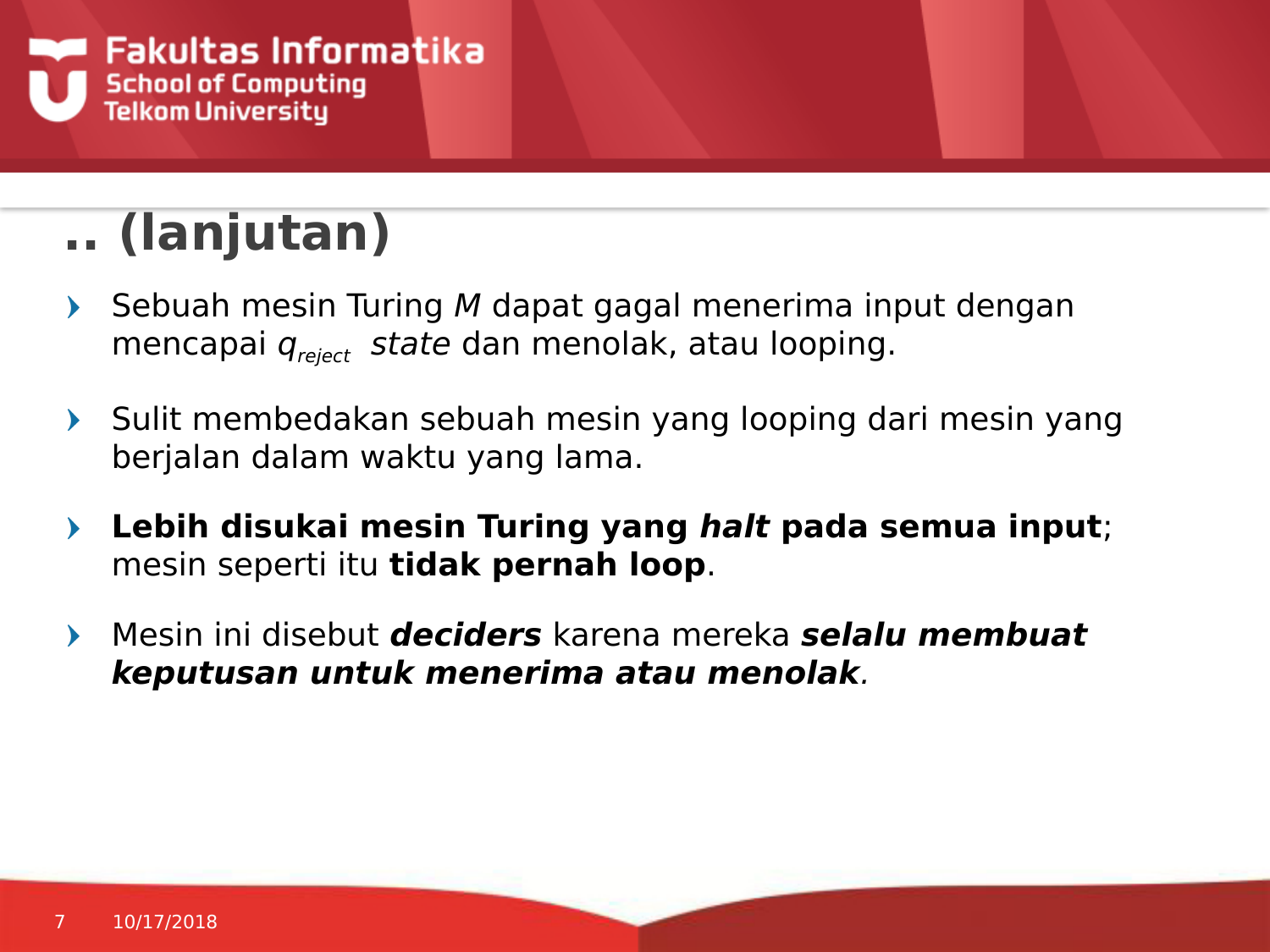

# .. (lanjutan)
Sebuah mesin Turing M dapat gagal menerima input dengan mencapai qreject  state dan menolak, atau looping.
Sulit membedakan sebuah mesin yang looping dari mesin yang berjalan dalam waktu yang lama.
Lebih disukai mesin Turing yang halt pada semua input; mesin seperti itu tidak pernah loop.
Mesin ini disebut deciders karena mereka selalu membuat keputusan untuk menerima atau menolak.

7
10/17/2018